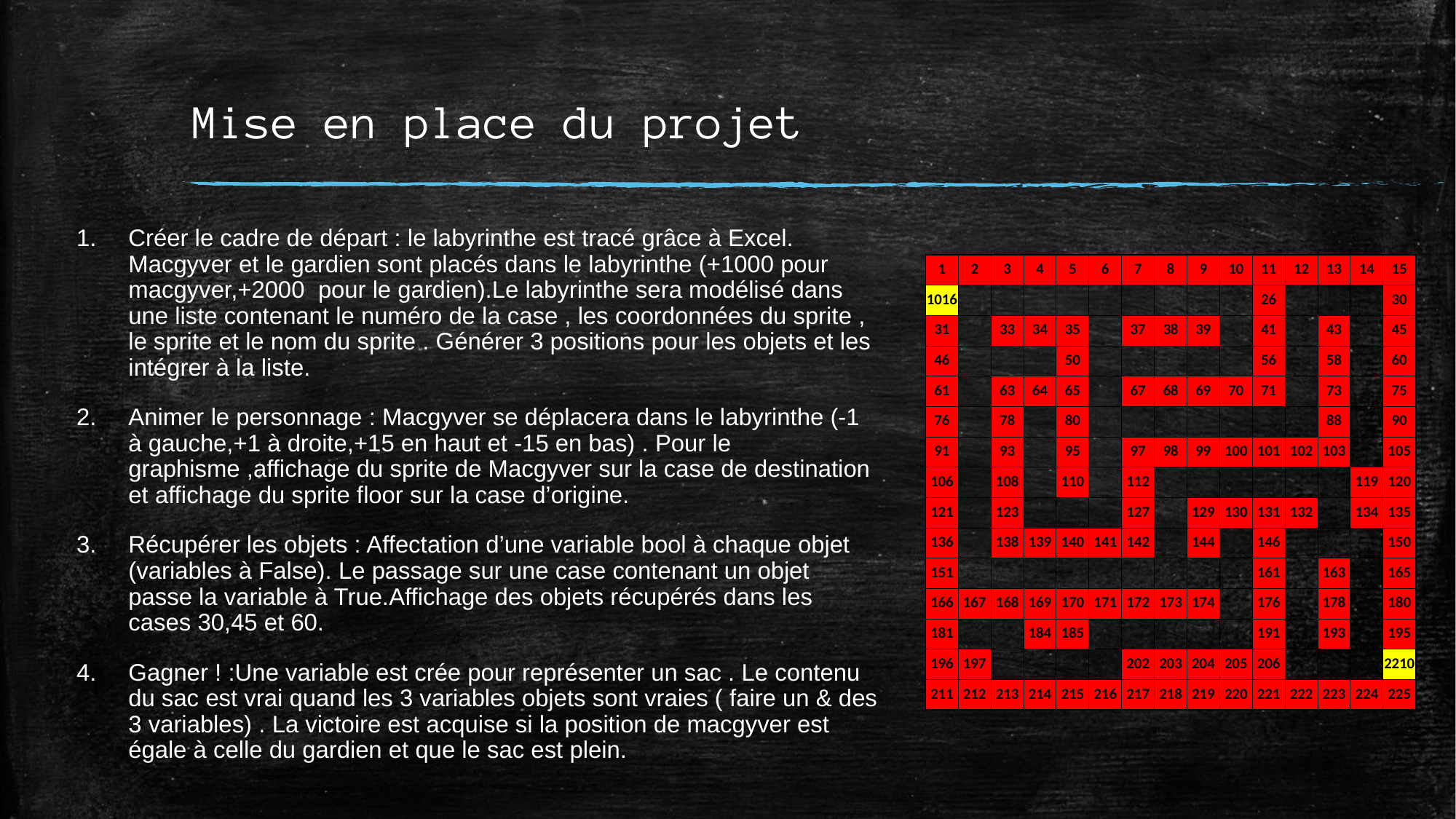

# Mise en place du projet
Créer le cadre de départ : le labyrinthe est tracé grâce à Excel. Macgyver et le gardien sont placés dans le labyrinthe (+1000 pour macgyver,+2000  pour le gardien).Le labyrinthe sera modélisé dans une liste contenant le numéro de la case , les coordonnées du sprite , le sprite et le nom du sprite . Générer 3 positions pour les objets et les intégrer à la liste.
Animer le personnage : Macgyver se déplacera dans le labyrinthe (-1 à gauche,+1 à droite,+15 en haut et -15 en bas) . Pour le graphisme ,affichage du sprite de Macgyver sur la case de destination et affichage du sprite floor sur la case d’origine.
Récupérer les objets : Affectation d’une variable bool à chaque objet (variables à False). Le passage sur une case contenant un objet passe la variable à True.Affichage des objets récupérés dans les cases 30,45 et 60.
Gagner ! :Une variable est crée pour représenter un sac . Le contenu du sac est vrai quand les 3 variables objets sont vraies ( faire un & des 3 variables) . La victoire est acquise si la position de macgyver est égale à celle du gardien et que le sac est plein.

| 1 | 2 | 3 | 4 | 5 | 6 | 7 | 8 | 9 | 10 | 11 | 12 | 13 | 14 | 15 |
| --- | --- | --- | --- | --- | --- | --- | --- | --- | --- | --- | --- | --- | --- | --- |
| 1016 |  |  |  |  |  |  |  |  |  | 26 |  |  |  | 30 |
| 31 |  | 33 | 34 | 35 |  | 37 | 38 | 39 |  | 41 |  | 43 |  | 45 |
| 46 |  |  |  | 50 |  |  |  |  |  | 56 |  | 58 |  | 60 |
| 61 |  | 63 | 64 | 65 |  | 67 | 68 | 69 | 70 | 71 |  | 73 |  | 75 |
| 76 |  | 78 |  | 80 |  |  |  |  |  |  |  | 88 |  | 90 |
| 91 |  | 93 |  | 95 |  | 97 | 98 | 99 | 100 | 101 | 102 | 103 |  | 105 |
| 106 |  | 108 |  | 110 |  | 112 |  |  |  |  |  |  | 119 | 120 |
| 121 |  | 123 |  |  |  | 127 |  | 129 | 130 | 131 | 132 |  | 134 | 135 |
| 136 |  | 138 | 139 | 140 | 141 | 142 |  | 144 |  | 146 |  |  |  | 150 |
| 151 |  |  |  |  |  |  |  |  |  | 161 |  | 163 |  | 165 |
| 166 | 167 | 168 | 169 | 170 | 171 | 172 | 173 | 174 |  | 176 |  | 178 |  | 180 |
| 181 |  |  | 184 | 185 |  |  |  |  |  | 191 |  | 193 |  | 195 |
| 196 | 197 |  |  |  |  | 202 | 203 | 204 | 205 | 206 |  |  |  | 2210 |
| 211 | 212 | 213 | 214 | 215 | 216 | 217 | 218 | 219 | 220 | 221 | 222 | 223 | 224 | 225 |